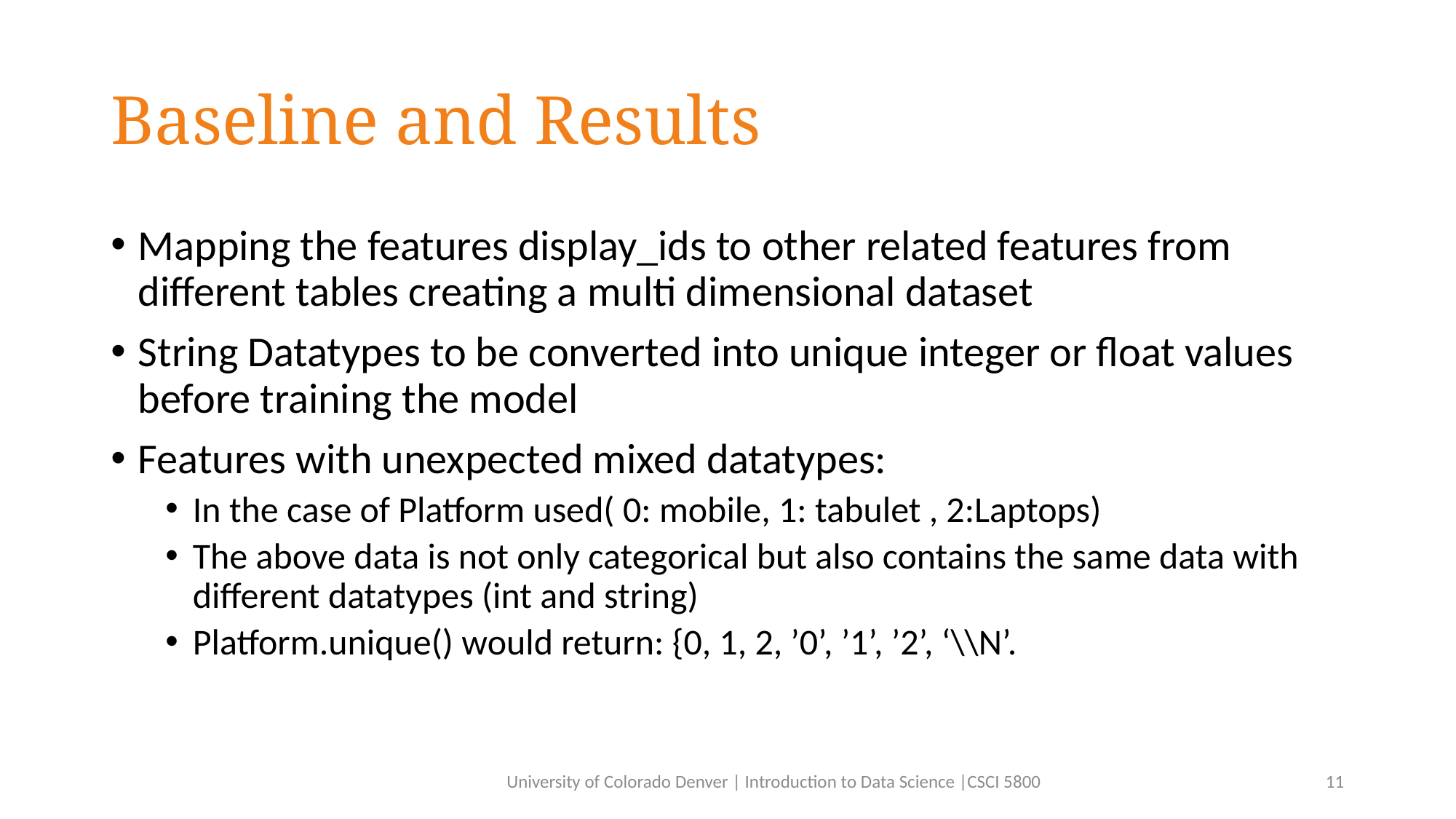

# Baseline and Results
Mapping the features display_ids to other related features from different tables creating a multi dimensional dataset
String Datatypes to be converted into unique integer or float values before training the model
Features with unexpected mixed datatypes:
In the case of Platform used( 0: mobile, 1: tabulet , 2:Laptops)
The above data is not only categorical but also contains the same data with different datatypes (int and string)
Platform.unique() would return: {0, 1, 2, ’0’, ’1’, ’2’, ‘\\N’.

University of Colorado Denver | Introduction to Data Science |CSCI 5800
11